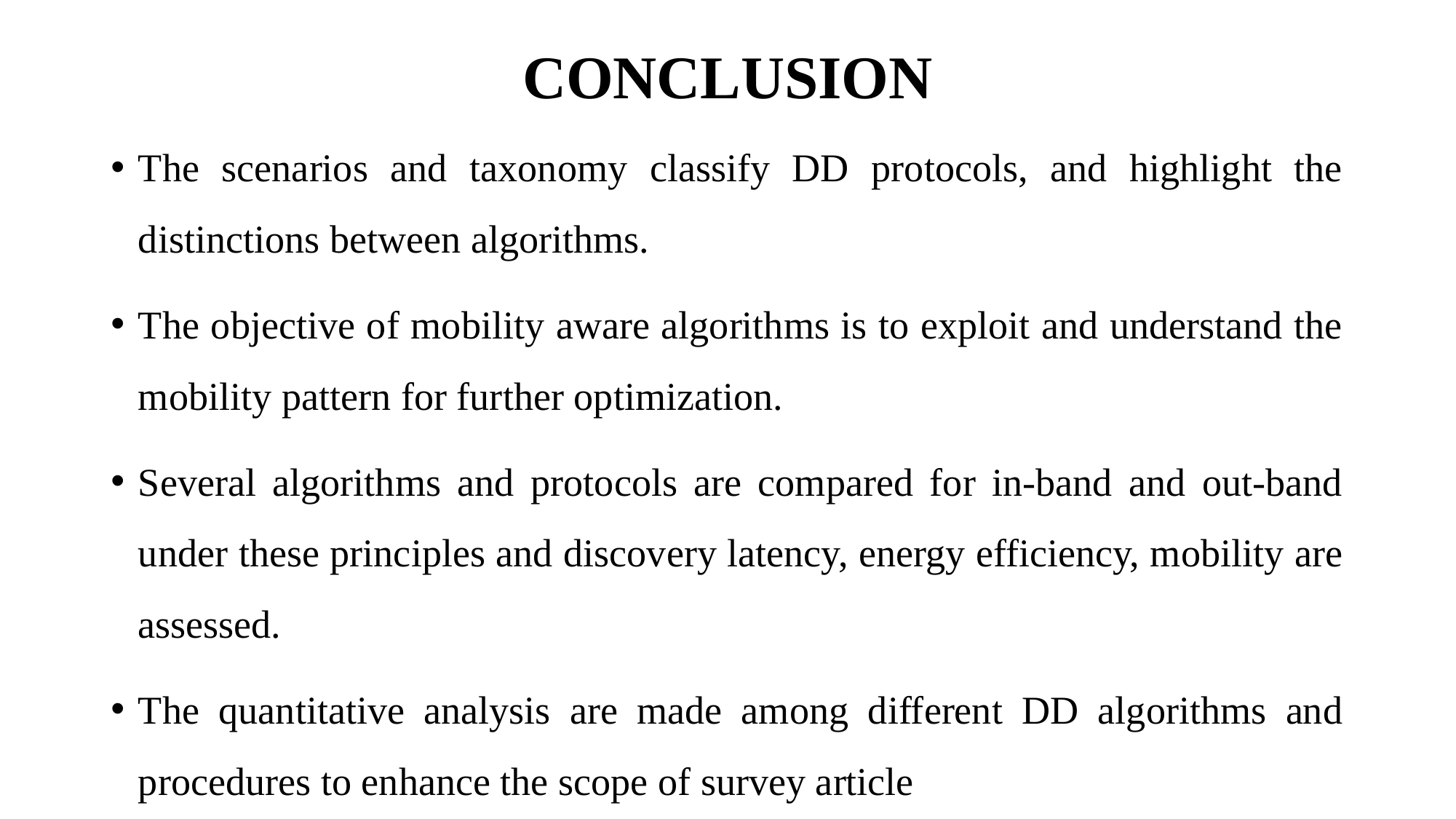

# CONCLUSION
The scenarios and taxonomy classify DD protocols, and highlight the distinctions between algorithms.
The objective of mobility aware algorithms is to exploit and understand the mobility pattern for further optimization.
Several algorithms and protocols are compared for in-band and out-band under these principles and discovery latency, energy efficiency, mobility are assessed.
The quantitative analysis are made among different DD algorithms and procedures to enhance the scope of survey article